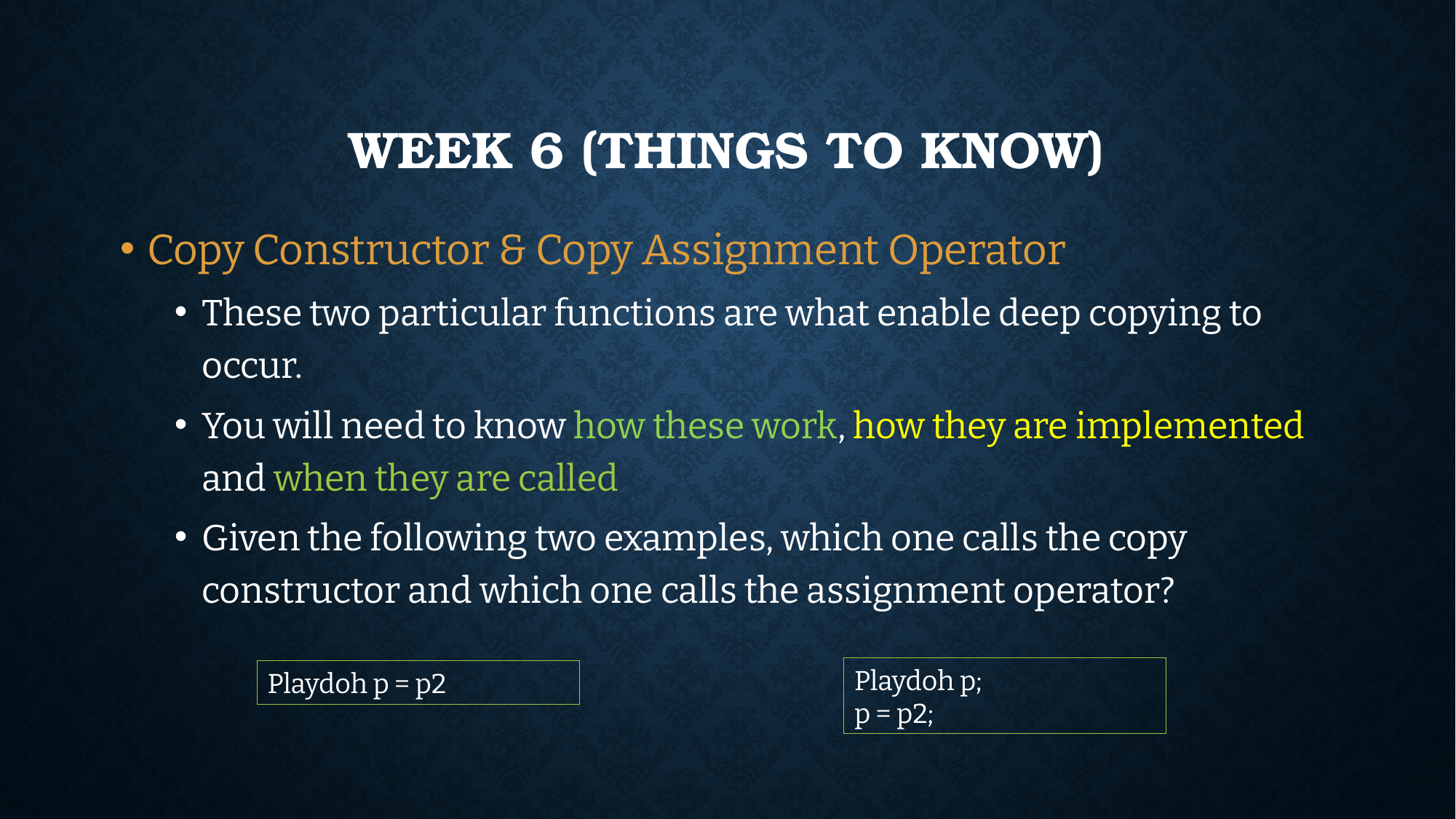

# Week 6 (Things to Know)
Copy Constructor & Copy Assignment Operator
These two particular functions are what enable deep copying to occur.
You will need to know how these work, how they are implemented and when they are called
Given the following two examples, which one calls the copy constructor and which one calls the assignment operator?

Playdoh p;
p = p2;
Playdoh p = p2